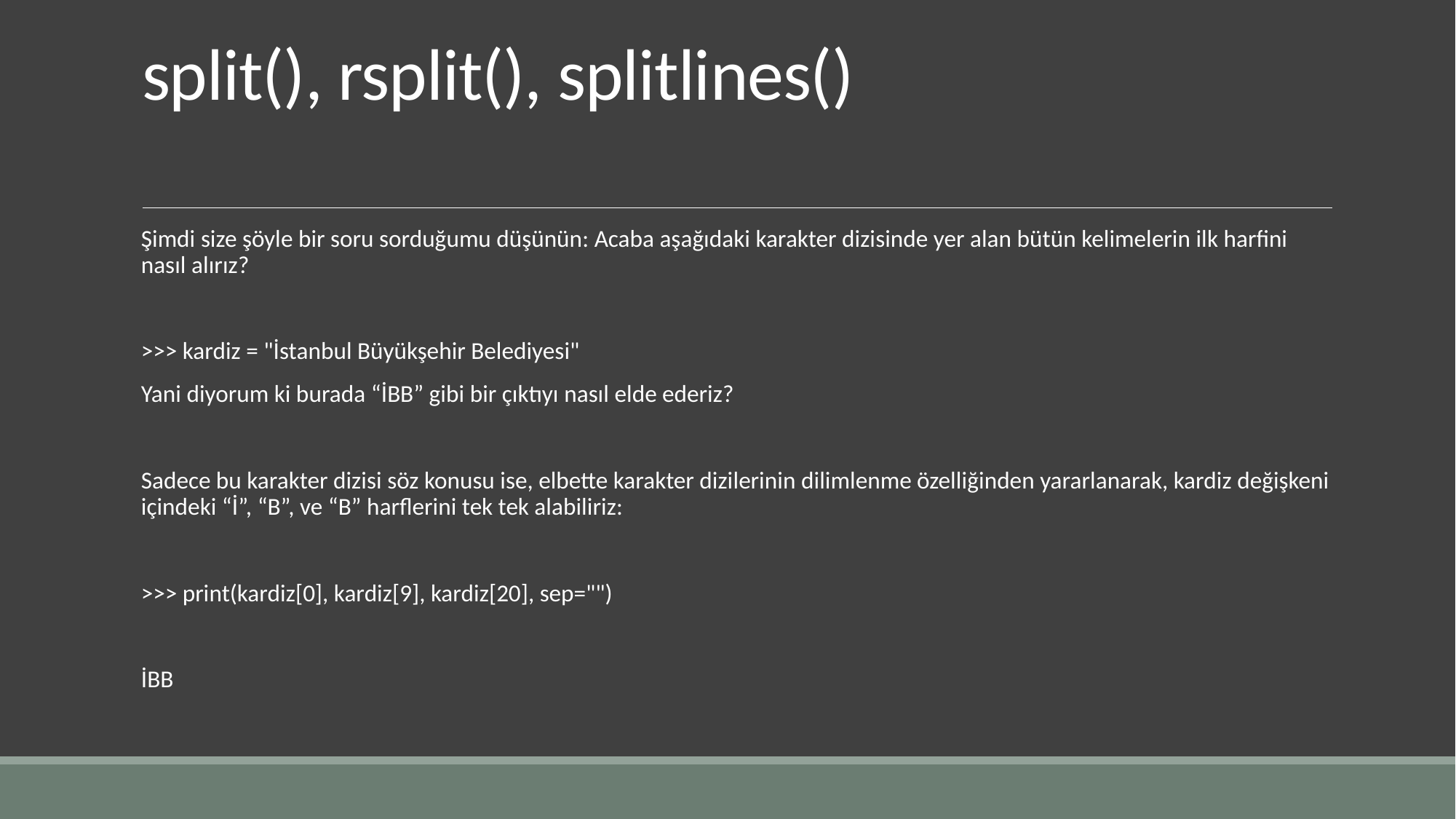

# split(), rsplit(), splitlines()
Şimdi size şöyle bir soru sorduğumu düşünün: Acaba aşağıdaki karakter dizisinde yer alan bütün kelimelerin ilk harfini nasıl alırız?

>>> kardiz = "İstanbul Büyükşehir Belediyesi"
Yani diyorum ki burada “İBB” gibi bir çıktıyı nasıl elde ederiz?

Sadece bu karakter dizisi söz konusu ise, elbette karakter dizilerinin dilimlenme özelliğinden yararlanarak, kardiz değişkeni içindeki “İ”, “B”, ve “B” harflerini tek tek alabiliriz:

>>> print(kardiz[0], kardiz[9], kardiz[20], sep="")

İBB